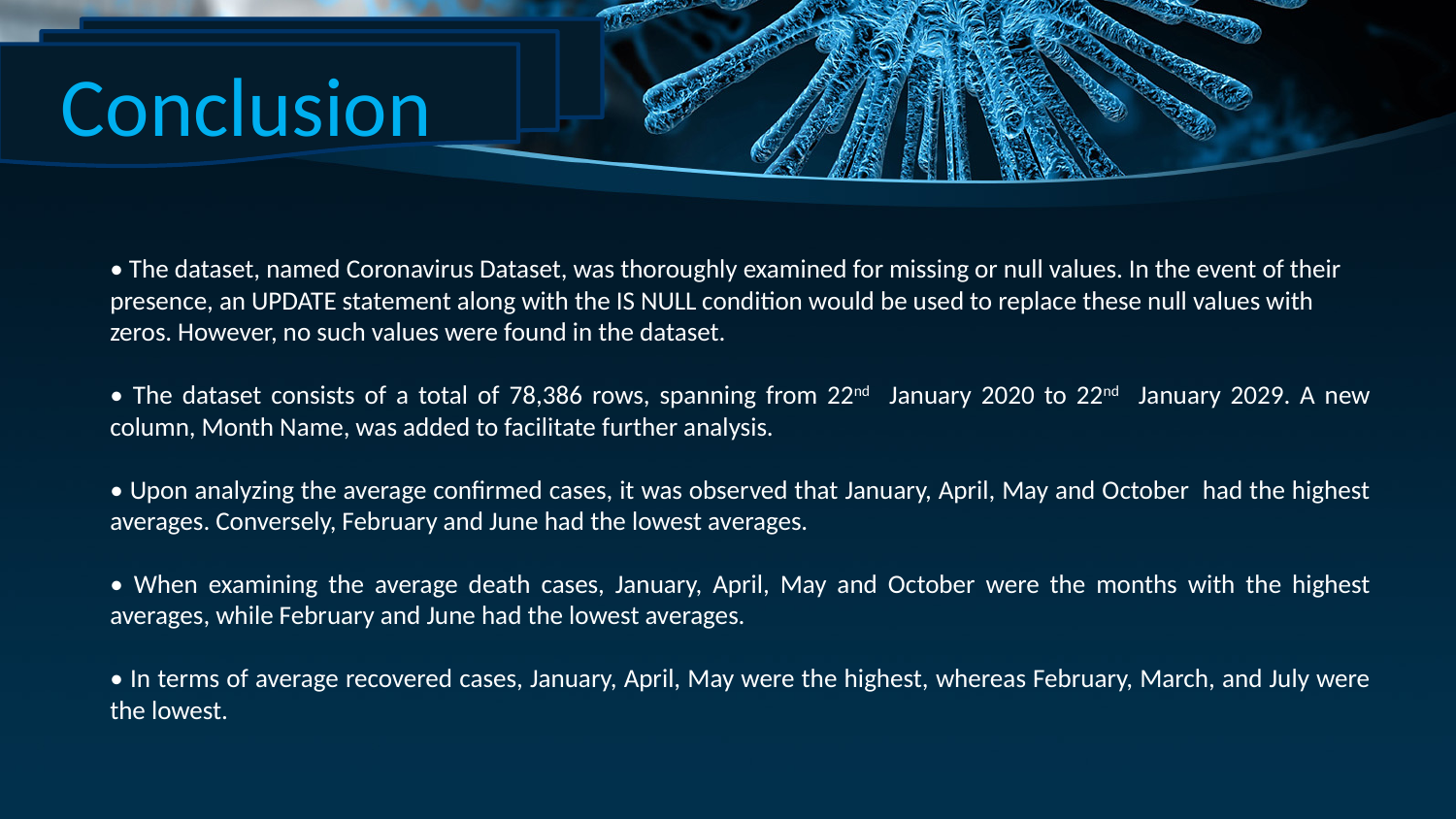

Conclusion
• The dataset, named Coronavirus Dataset, was thoroughly examined for missing or null values. In the event of their
presence, an UPDATE statement along with the IS NULL condition would be used to replace these null values with
zeros. However, no such values were found in the dataset.

• The dataset consists of a total of 78,386 rows, spanning from 22nd  January 2020 to 22nd  January 2029. A new column, Month Name, was added to facilitate further analysis.

• Upon analyzing the average confirmed cases, it was observed that January, April, May and October  had the highest averages. Conversely, February and June had the lowest averages.

• When examining the average death cases, January, April, May and October were the months with the highest averages, while February and June had the lowest averages.

• In terms of average recovered cases, January, April, May were the highest, whereas February, March, and July were the lowest.